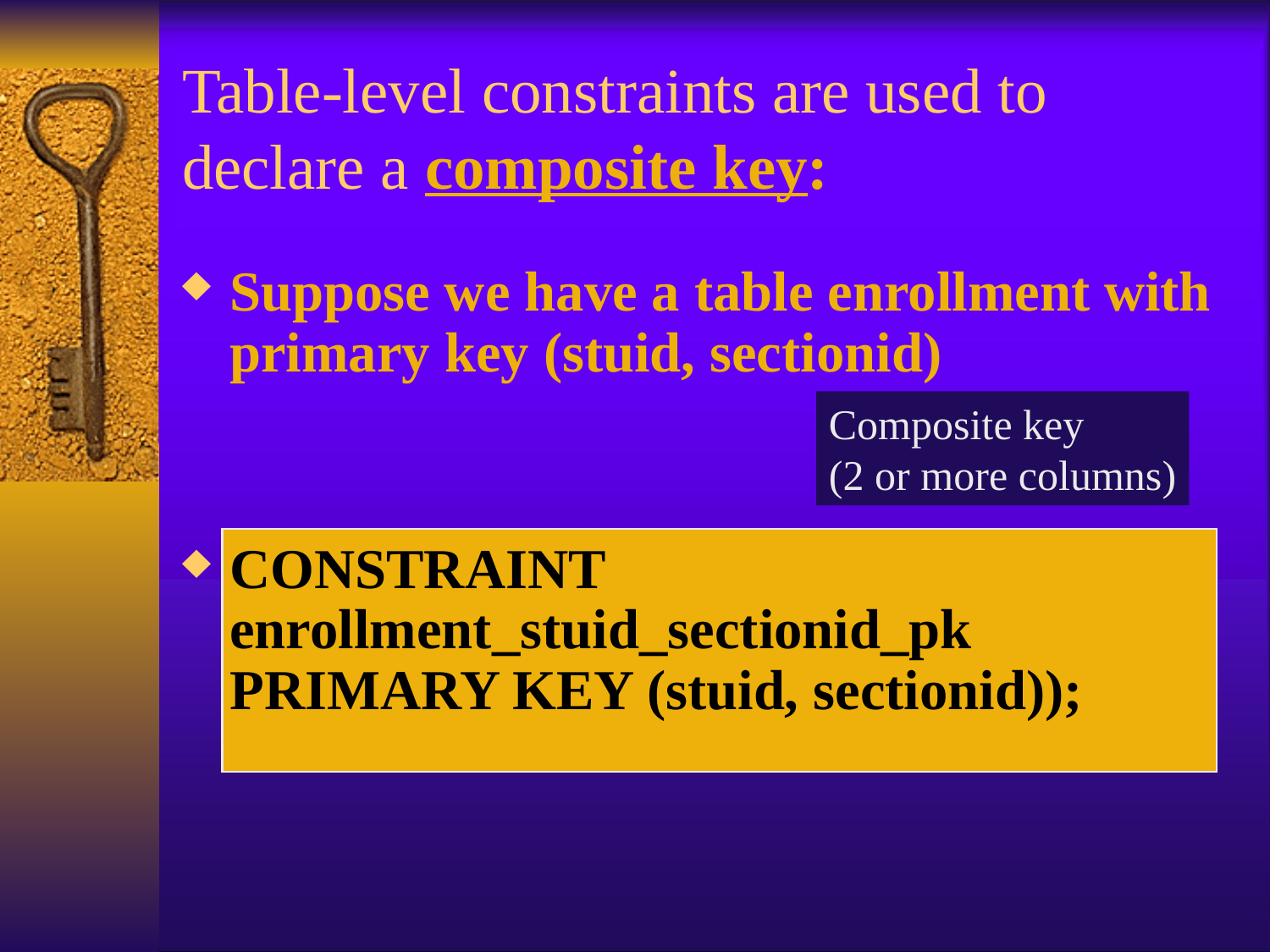

# Table-level constraints are used to declare a composite key:
Suppose we have a table enrollment with primary key (stuid, sectionid)

CONSTRAINT enrollment_stuid_sectionid_pk PRIMARY KEY (stuid, sectionid));
Composite key
(2 or more columns)